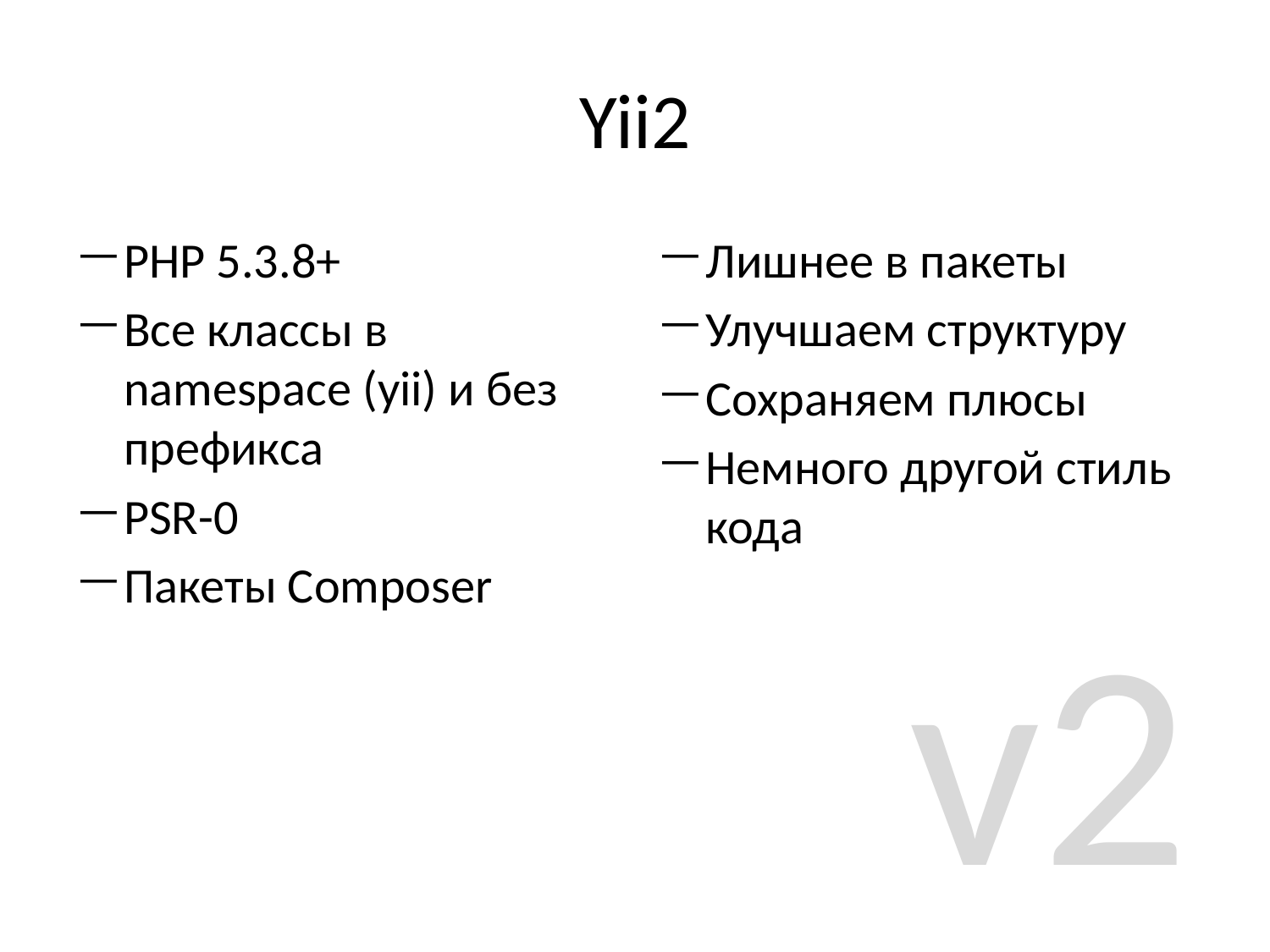

# Yii2
PHP 5.3.8+
Все классы в namespace (yii) и без префикса
PSR-0
Пакеты Composer

Лишнее в пакеты
Улучшаем структуру
Сохраняем плюсы
Немного другой стиль кода
v2